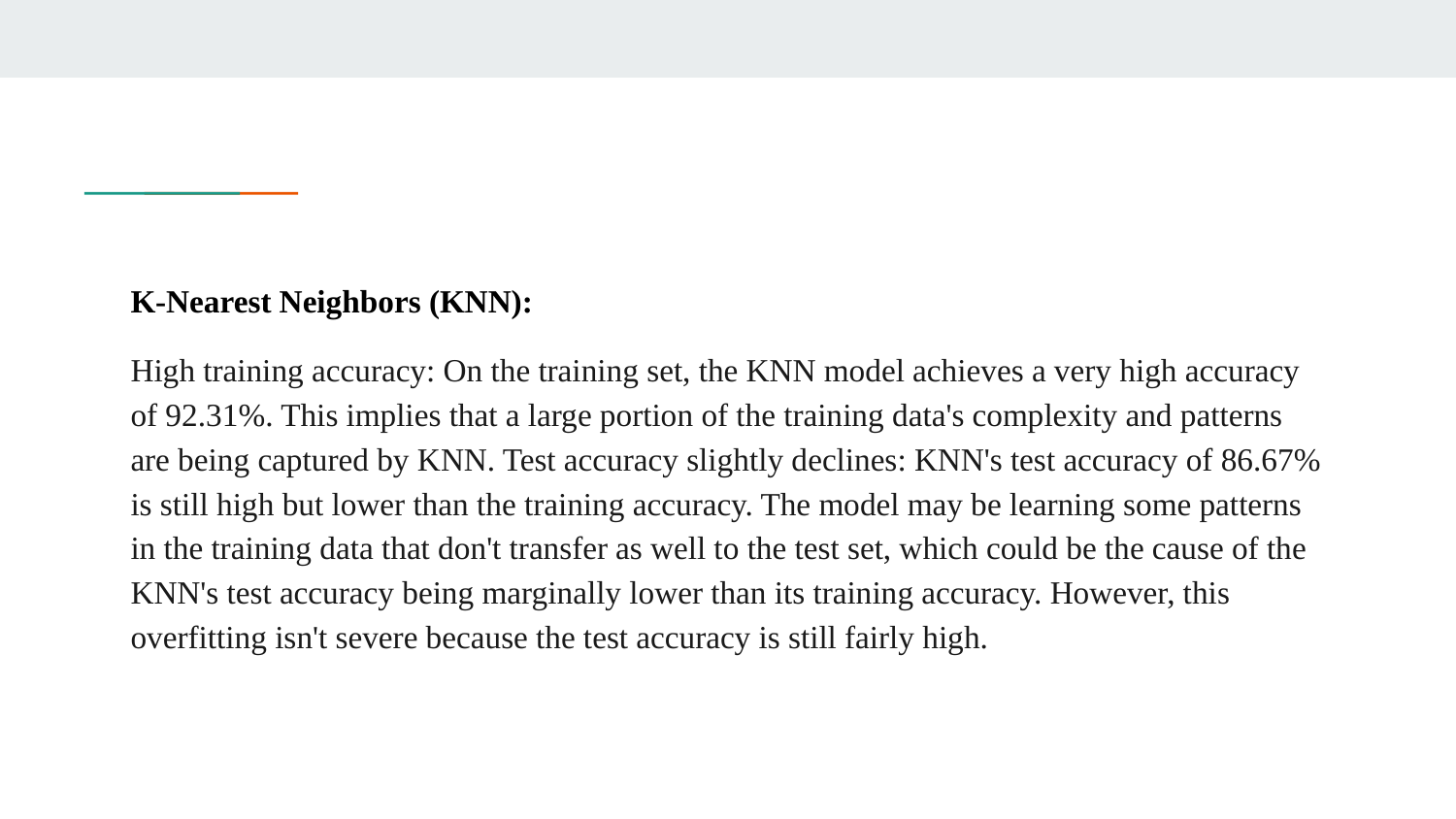

K-Nearest Neighbors (KNN):
High training accuracy: On the training set, the KNN model achieves a very high accuracy of 92.31%. This implies that a large portion of the training data's complexity and patterns are being captured by KNN. Test accuracy slightly declines: KNN's test accuracy of 86.67% is still high but lower than the training accuracy. The model may be learning some patterns in the training data that don't transfer as well to the test set, which could be the cause of the KNN's test accuracy being marginally lower than its training accuracy. However, this overfitting isn't severe because the test accuracy is still fairly high.